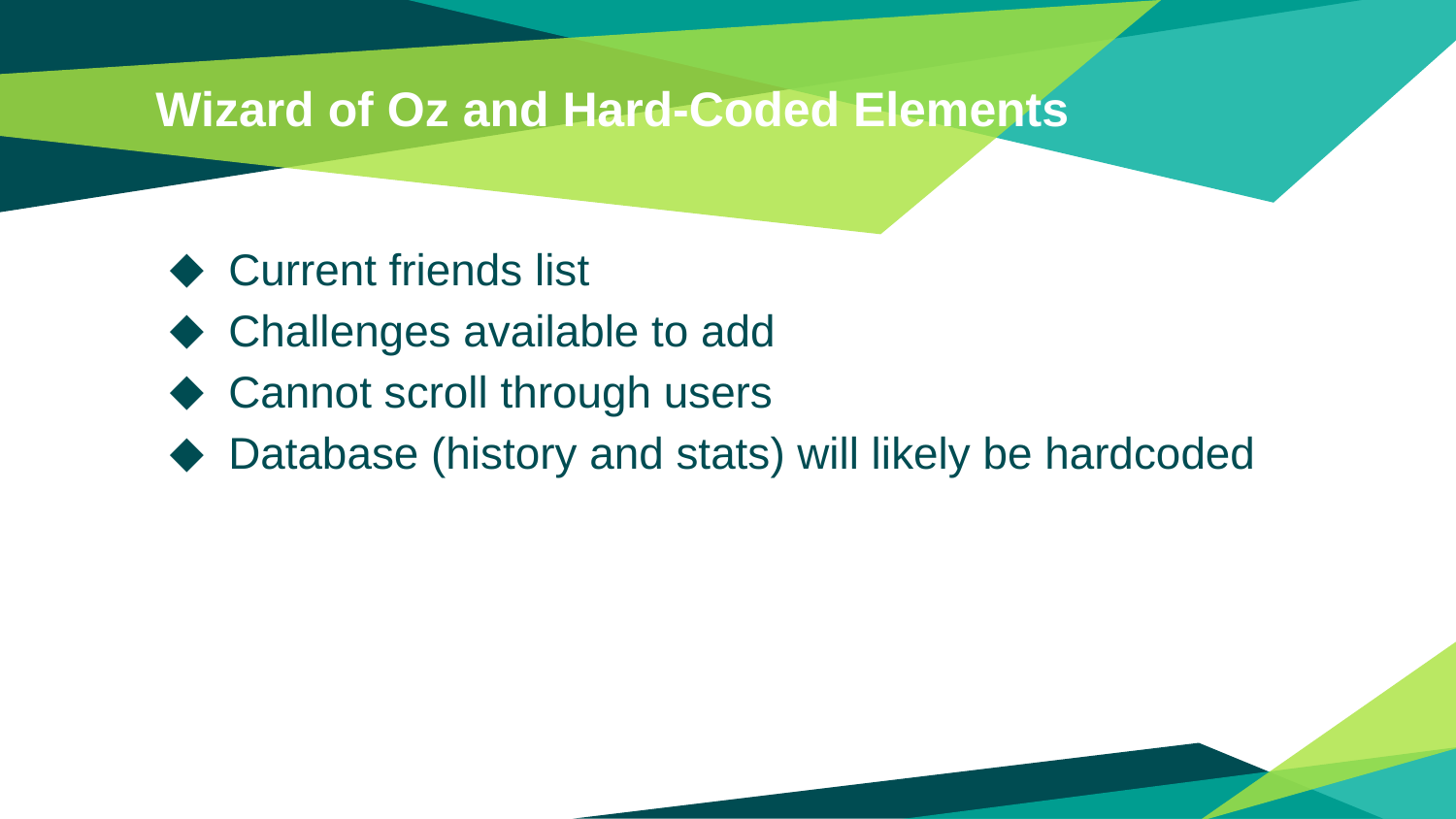

# Wizard of Oz and Hard-Coded Elements
Current friends list
Challenges available to add
Cannot scroll through users
Database (history and stats) will likely be hardcoded